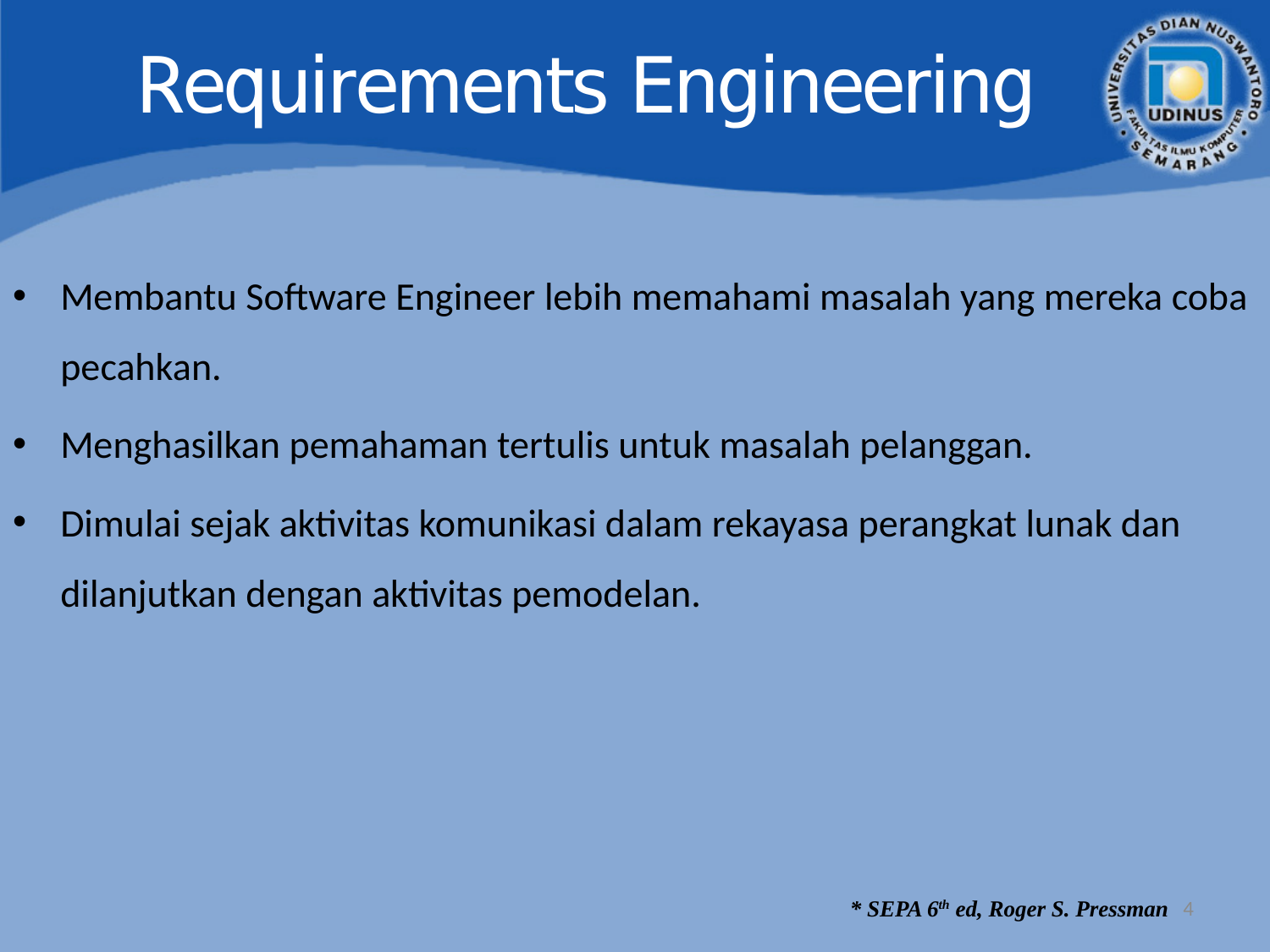

# Requirements Engineering
Membantu Software Engineer lebih memahami masalah yang mereka coba pecahkan.
Menghasilkan pemahaman tertulis untuk masalah pelanggan.
Dimulai sejak aktivitas komunikasi dalam rekayasa perangkat lunak dan dilanjutkan dengan aktivitas pemodelan.
4
* SEPA 6th ed, Roger S. Pressman